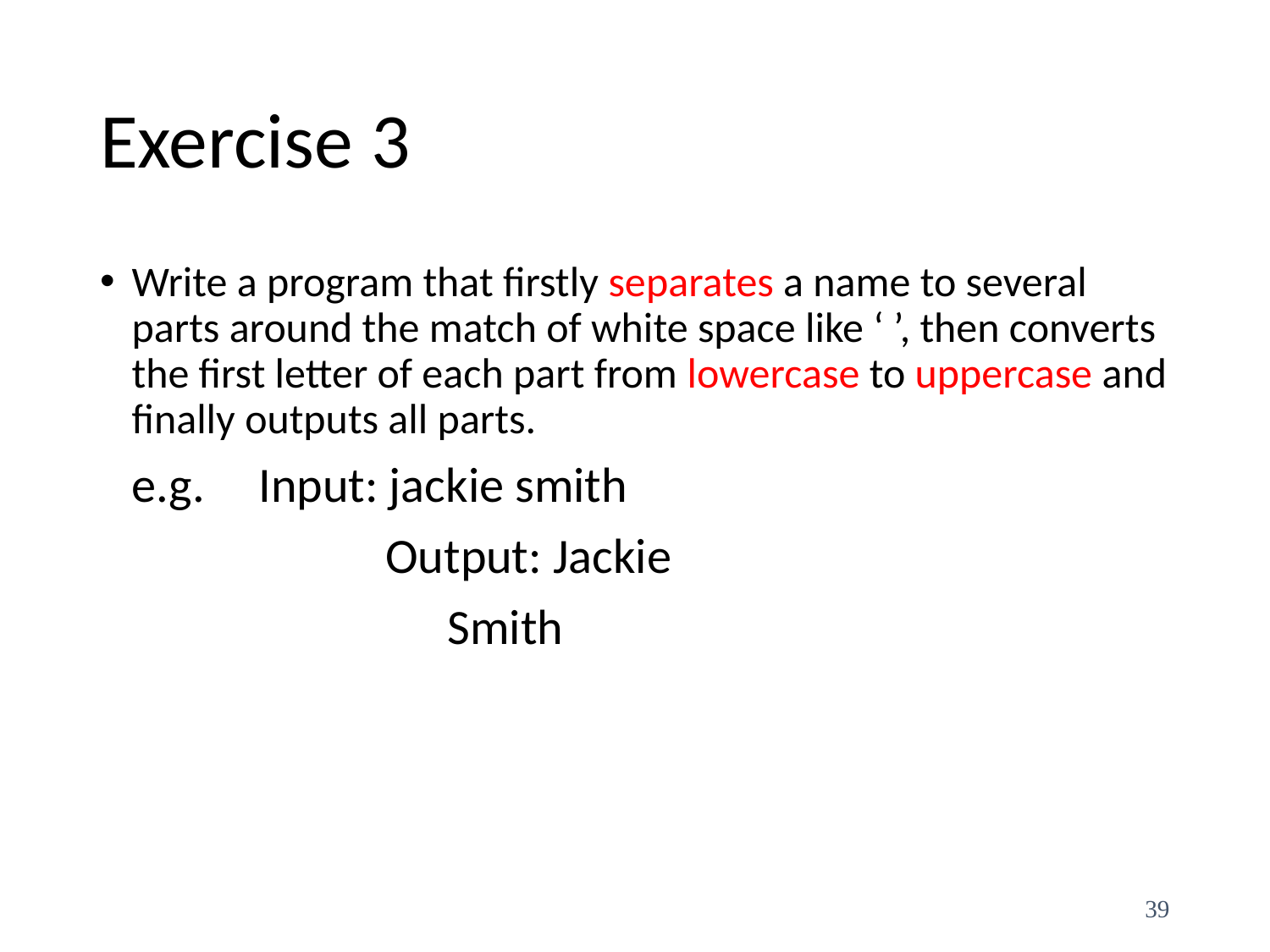

# Exercise 3
Write a program that firstly separates a name to several parts around the match of white space like ‘ ’, then converts the first letter of each part from lowercase to uppercase and finally outputs all parts.
	e.g. 	Input: jackie smith
			Output: Jackie
                               Smith

39